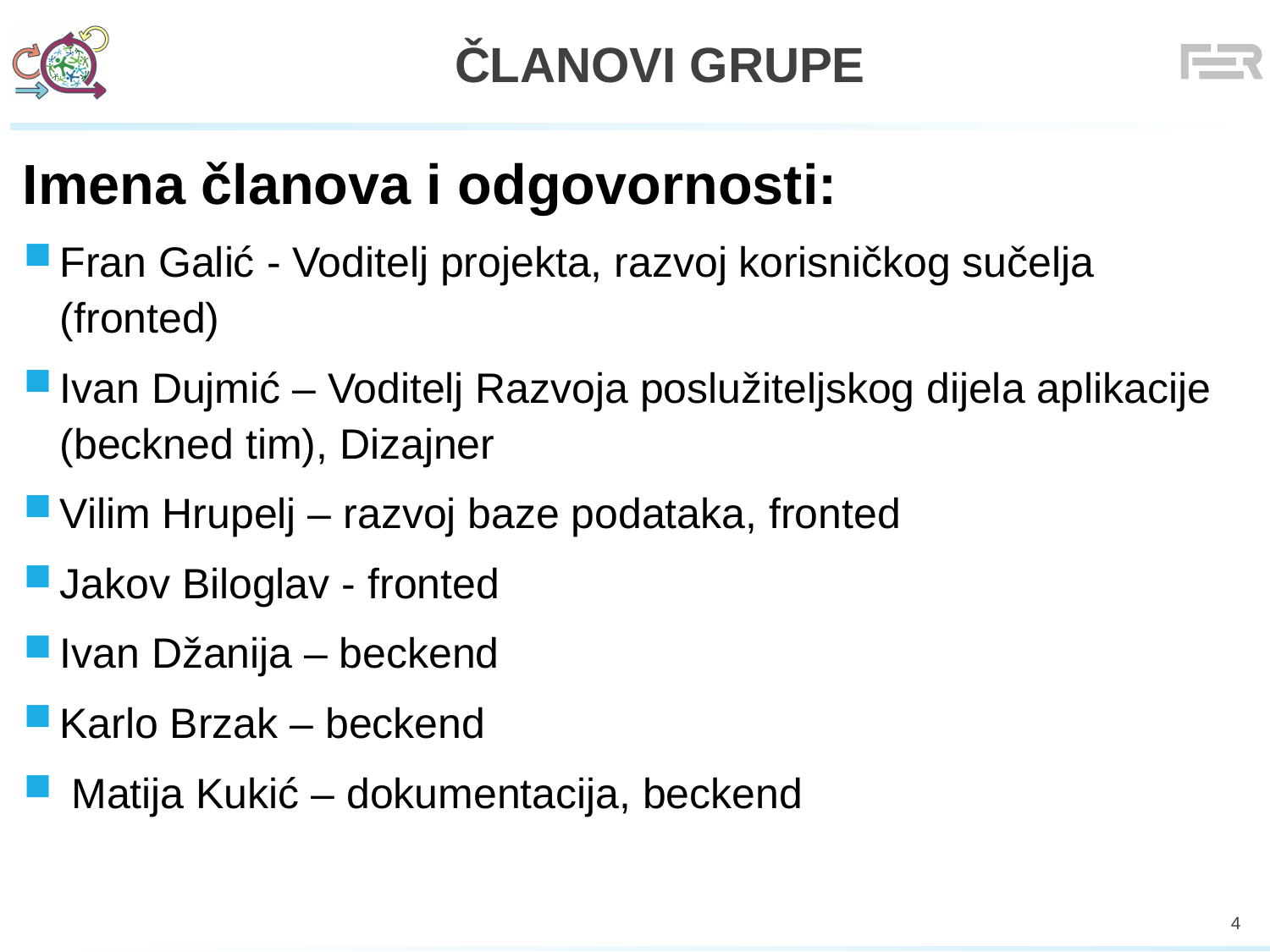

# Članovi grupe
Imena članova i odgovornosti:
Fran Galić - Voditelj projekta, razvoj korisničkog sučelja (fronted)
Ivan Dujmić – Voditelj Razvoja poslužiteljskog dijela aplikacije (beckned tim), Dizajner
Vilim Hrupelj – razvoj baze podataka, fronted
Jakov Biloglav - fronted
Ivan Džanija – beckend
Karlo Brzak – beckend
 Matija Kukić – dokumentacija, beckend
4